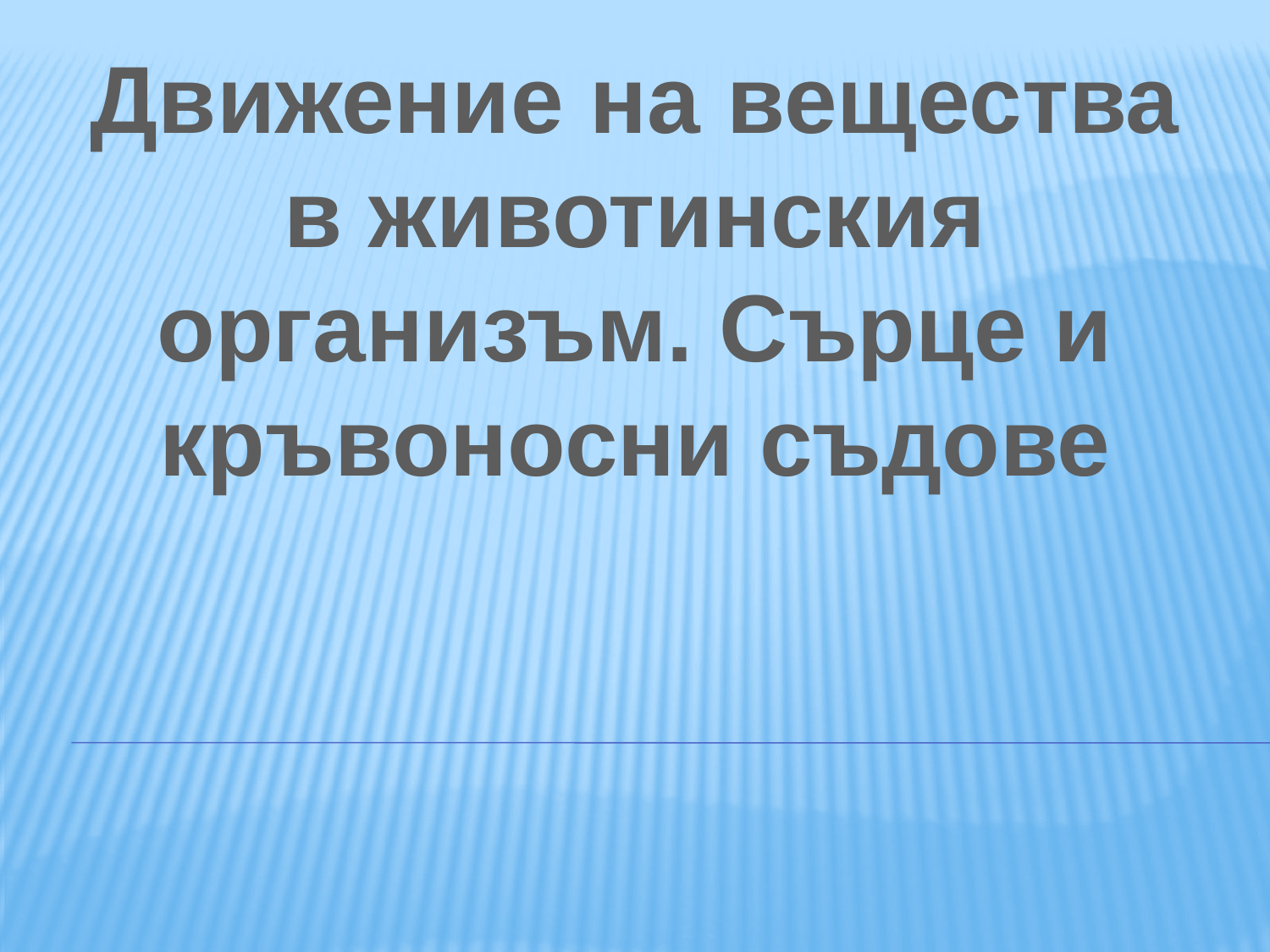

Движение на вещества в животинския организъм. Сърце и кръвоносни съдове

#